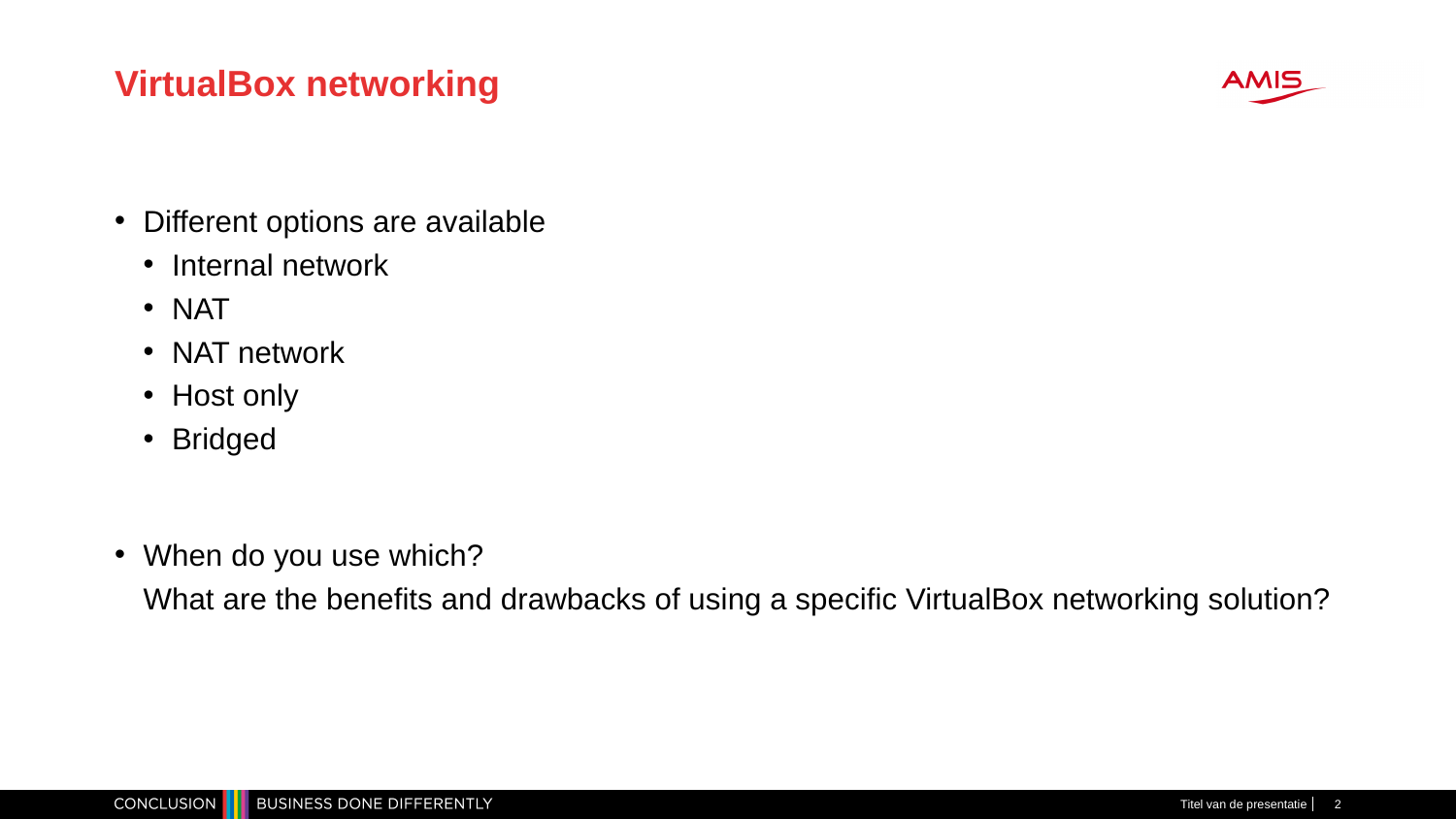

# VirtualBox networking

Different options are available
Internal network
NAT
NAT network
Host only
Bridged

When do you use which?
What are the benefits and drawbacks of using a specific VirtualBox networking solution?

Titel van de presentatie
2